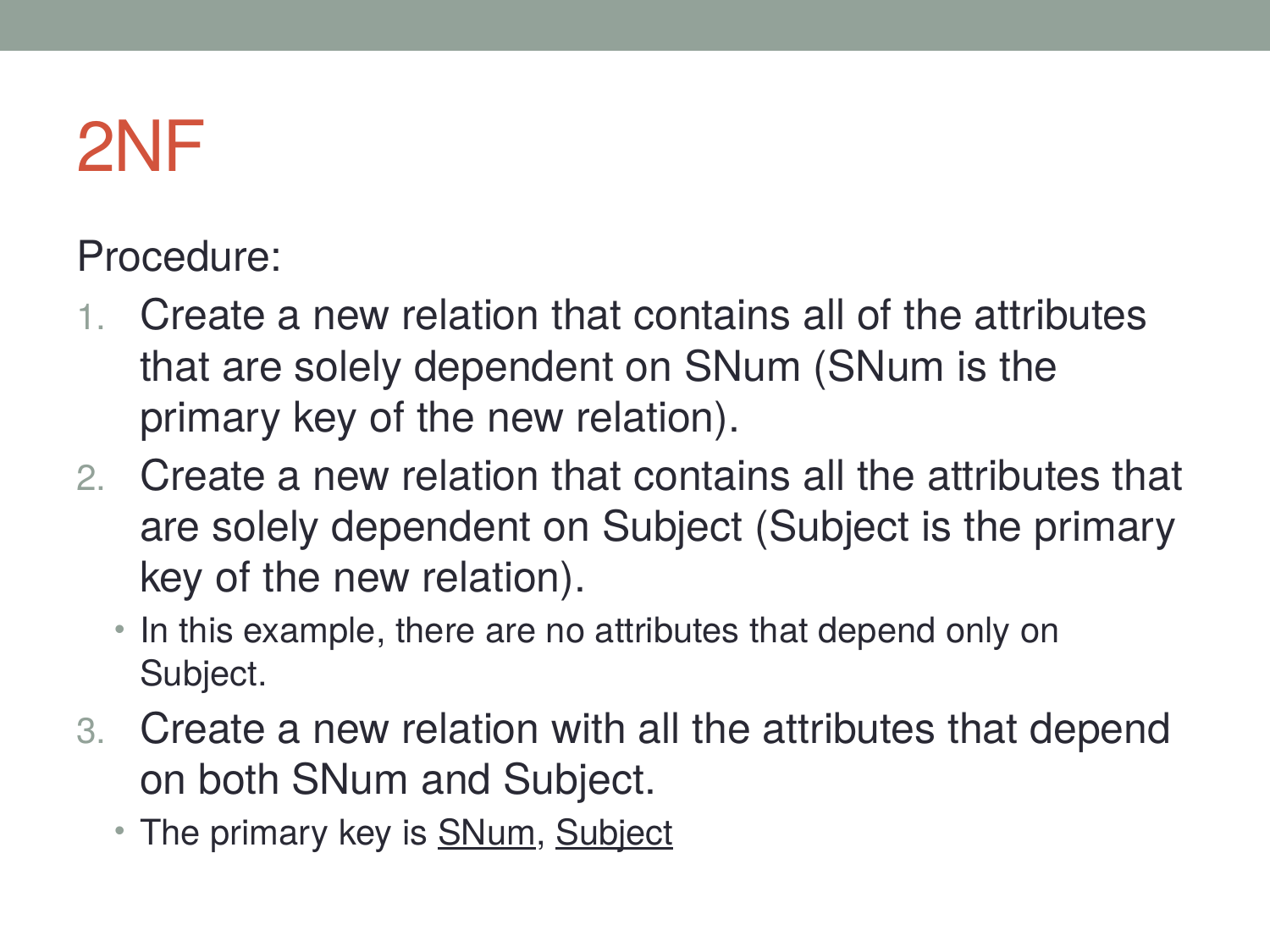

# 2NF
Procedure:
Create a new relation that contains all of the attributes that are solely dependent on SNum (SNum is the primary key of the new relation).
Create a new relation that contains all the attributes that are solely dependent on Subject (Subject is the primary key of the new relation).
In this example, there are no attributes that depend only on Subject.
Create a new relation with all the attributes that depend on both SNum and Subject.
The primary key is SNum, Subject